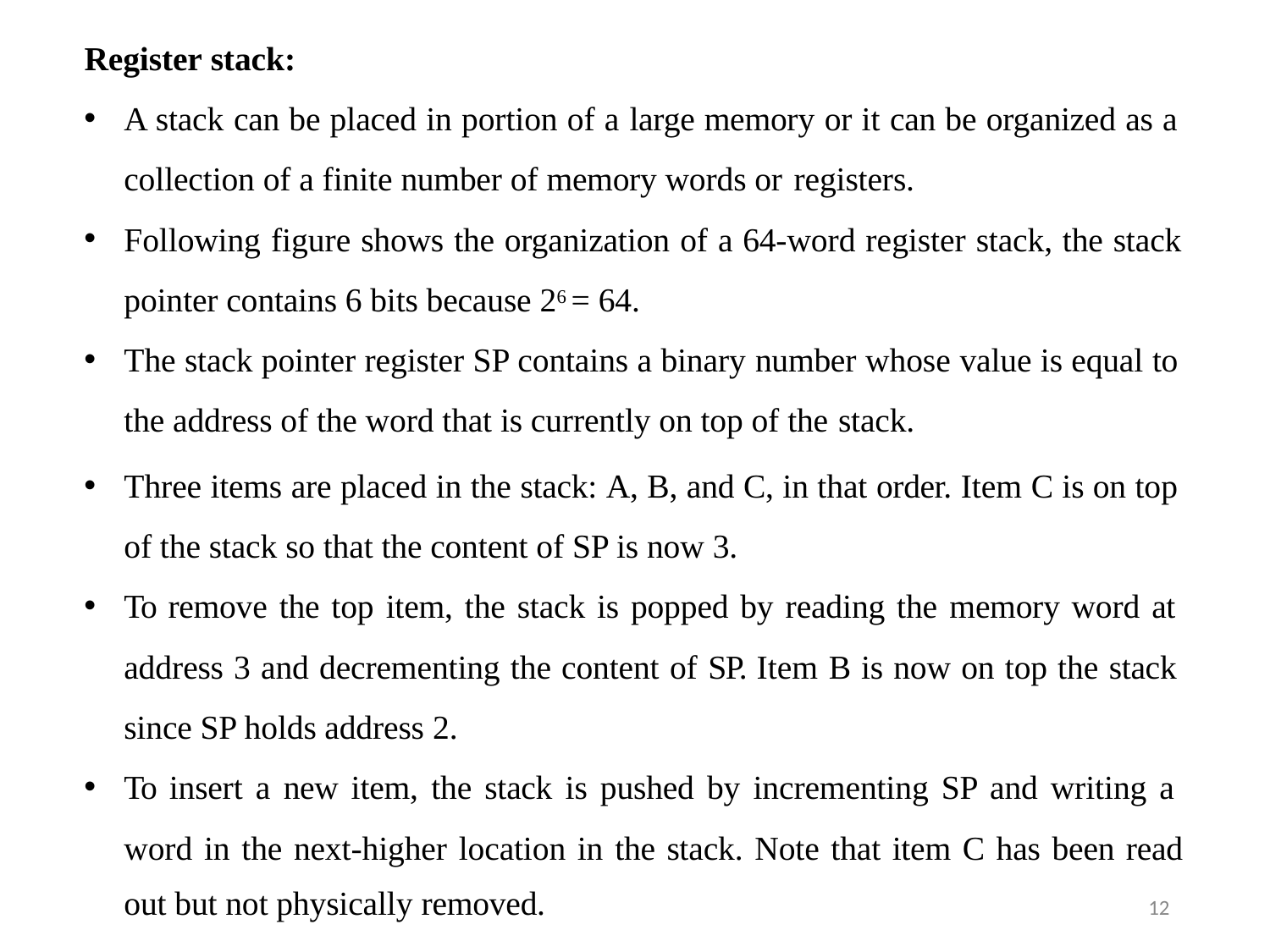

# Register stack:
A stack can be placed in portion of a large memory or it can be organized as a  collection of a finite number of memory words or registers.
Following figure shows the organization of a 64-word register stack, the stack
pointer contains 6 bits because 26 = 64.
The stack pointer register SP contains a binary number whose value is equal to  the address of the word that is currently on top of the stack.
Three items are placed in the stack: A, B, and C, in that order. Item C is on top  of the stack so that the content of SP is now 3.
To remove the top item, the stack is popped by reading the memory word at  address 3 and decrementing the content of SP. Item B is now on top the stack  since SP holds address 2.
To insert a new item, the stack is pushed by incrementing SP and writing a  word in the next-higher location in the stack. Note that item C has been read
out but not physically removed.
12